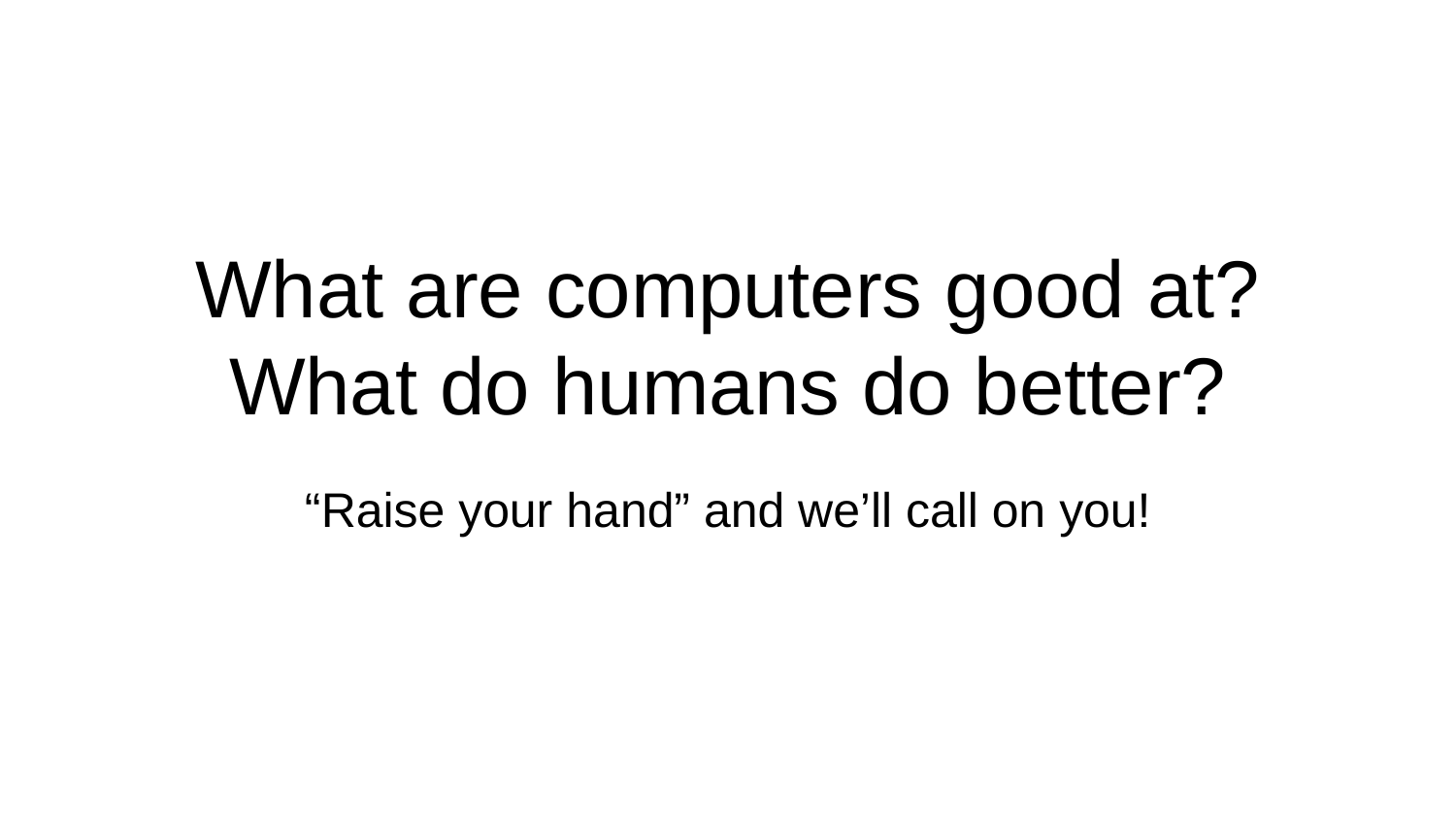

# What are computers good at?
What do humans do better?

“Raise your hand” and we’ll call on you!